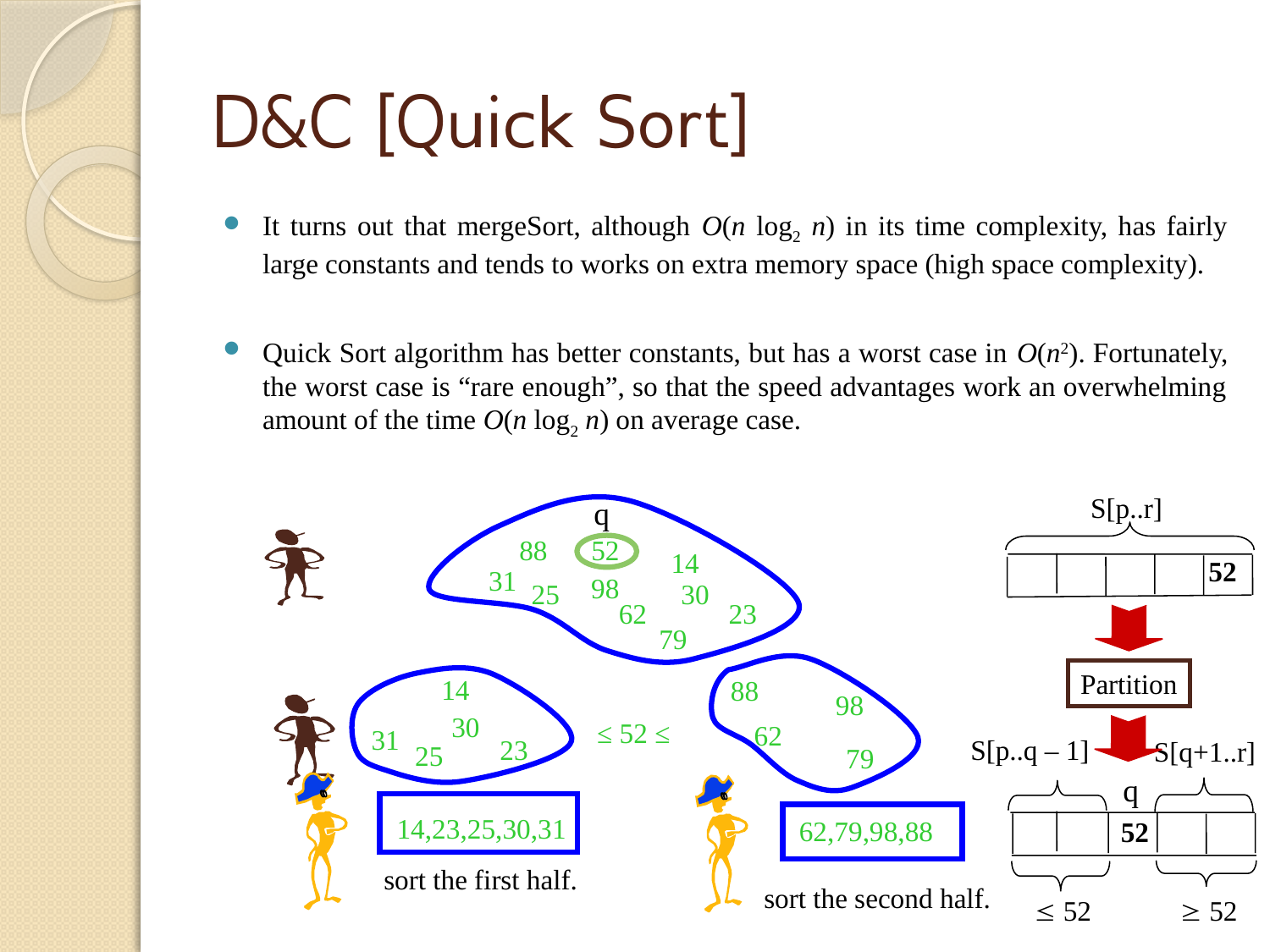

# D&C [Quick Sort]
It turns out that mergeSort, although O(n log2 n) in its time complexity, has fairly large constants and tends to works on extra memory space (high space complexity).

Quick Sort algorithm has better constants, but has a worst case in O(n2). Fortunately, the worst case is “rare enough”, so that the speed advantages work an overwhelming amount of the time O(n log2 n) on average case.

S[p..r]
q

52
88
14
31
98
25
30
23
62
79

52

88
98
62
79

14
30
31
23
25
≤ 52 ≤
Partition

S[p..q – 1]
S[q+1..r]

q

14,23,25,30,31
sort the first half.

62,79,98,88
sort the second half.
52

≤ 52
≥ 52